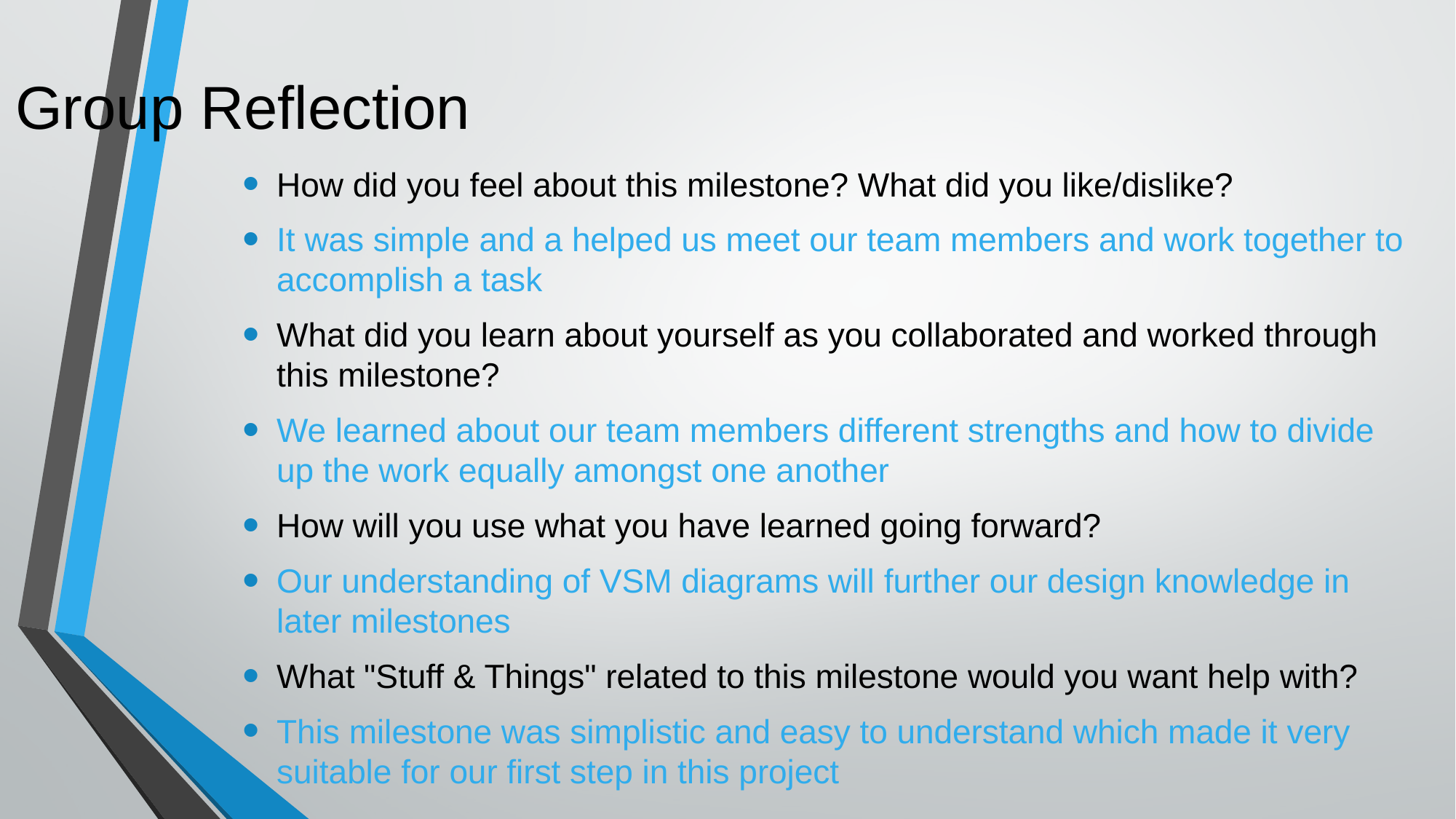

# Group Reflection
How did you feel about this milestone? What did you like/dislike?
It was simple and a helped us meet our team members and work together to accomplish a task
What did you learn about yourself as you collaborated and worked through this milestone?
We learned about our team members different strengths and how to divide up the work equally amongst one another
How will you use what you have learned going forward?
Our understanding of VSM diagrams will further our design knowledge in later milestones
What "Stuff & Things" related to this milestone would you want help with?
This milestone was simplistic and easy to understand which made it very suitable for our first step in this project